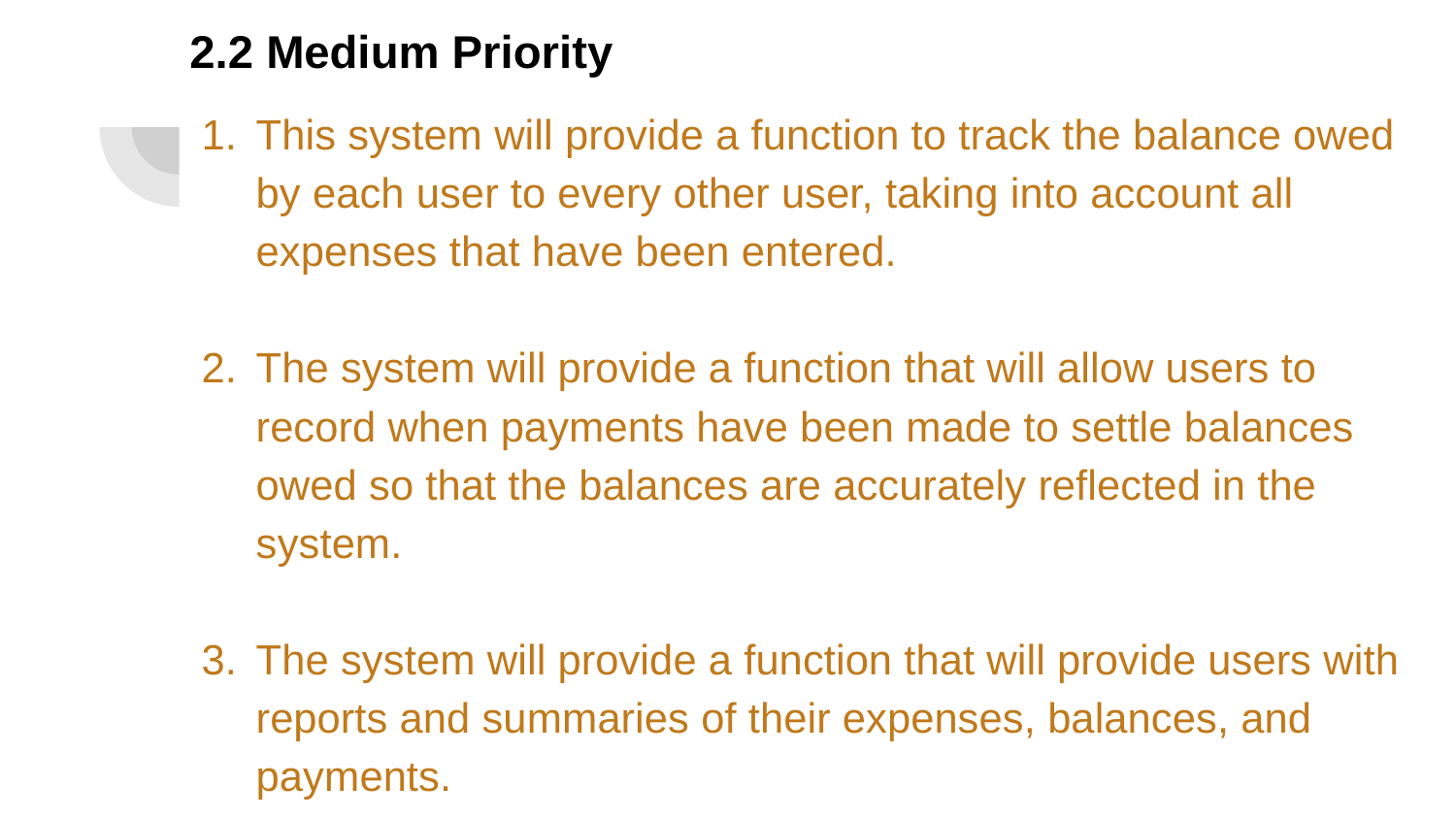

2.2 Medium Priority
This system will provide a function to track the balance owed by each user to every other user, taking into account all expenses that have been entered.
The system will provide a function that will allow users to record when payments have been made to settle balances owed so that the balances are accurately reflected in the system.
The system will provide a function that will provide users with reports and summaries of their expenses, balances, and payments.